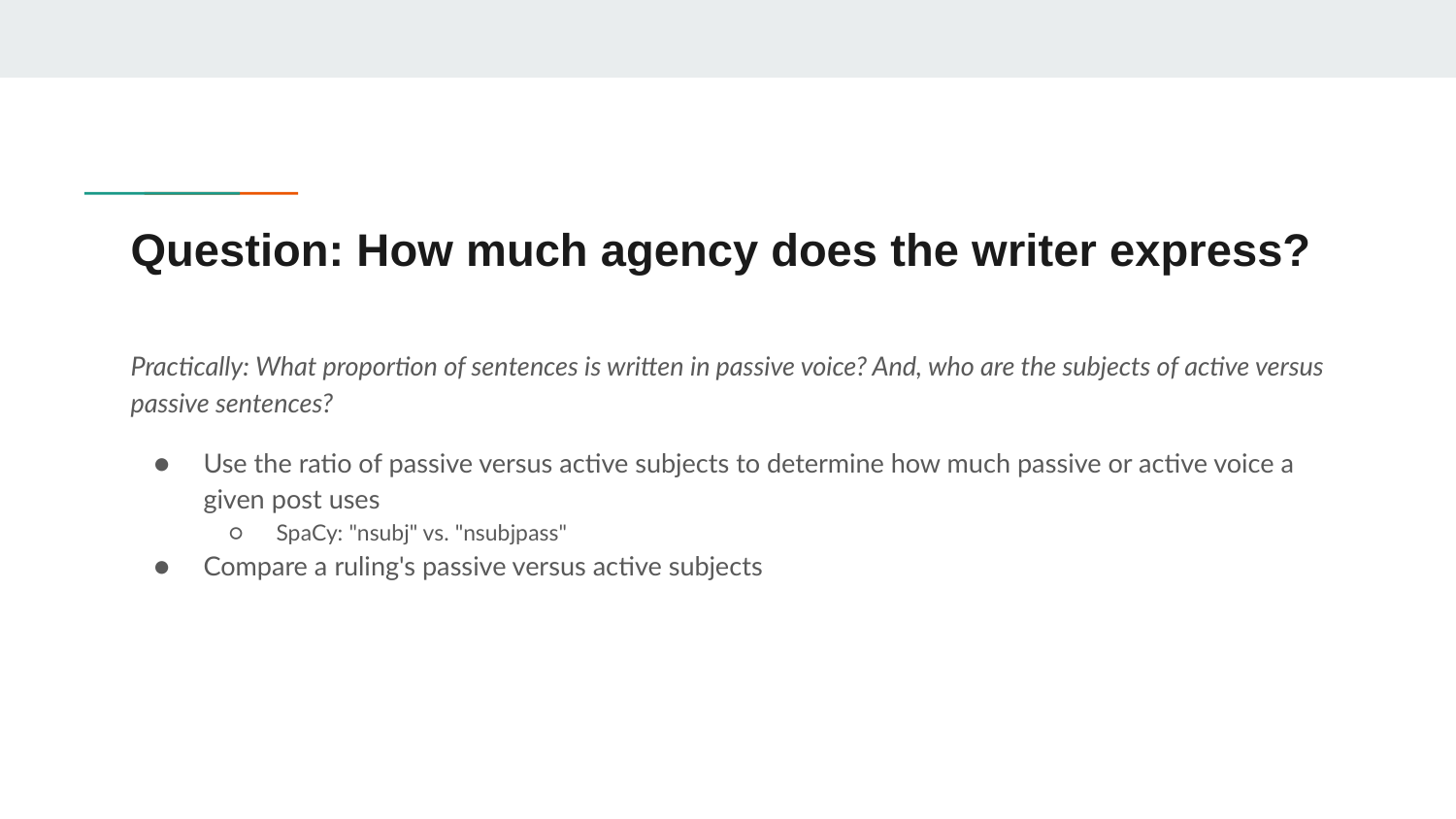

# Question: How much agency does the writer express?
Practically: What proportion of sentences is written in passive voice? And, who are the subjects of active versus passive sentences?
Use the ratio of passive versus active subjects to determine how much passive or active voice a given post uses
SpaCy: "nsubj" vs. "nsubjpass"
Compare a ruling's passive versus active subjects